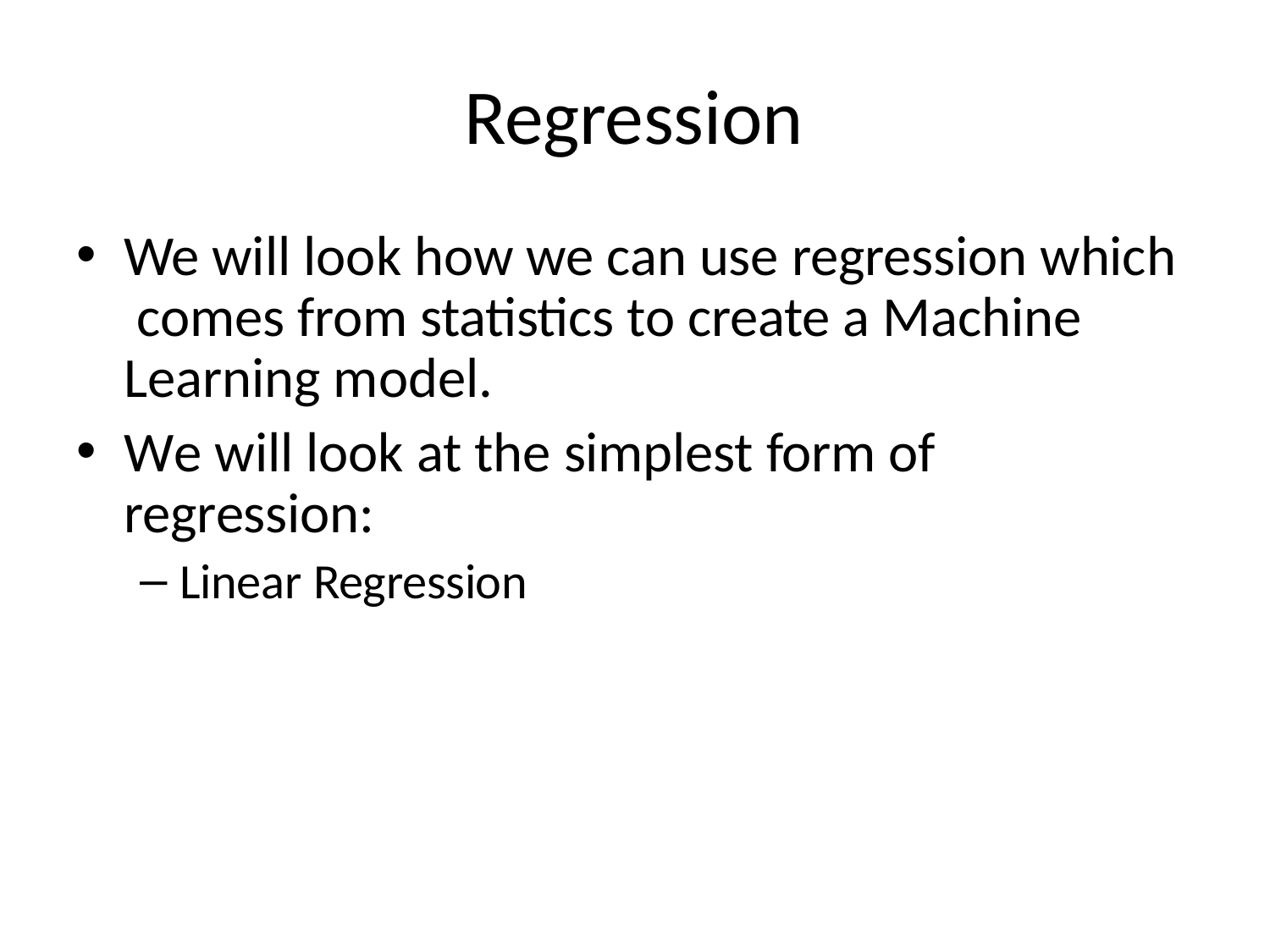

# Regression
We will look how we can use regression which  comes from statistics to create a Machine  Learning model.
We will look at the simplest form of  regression:
Linear Regression